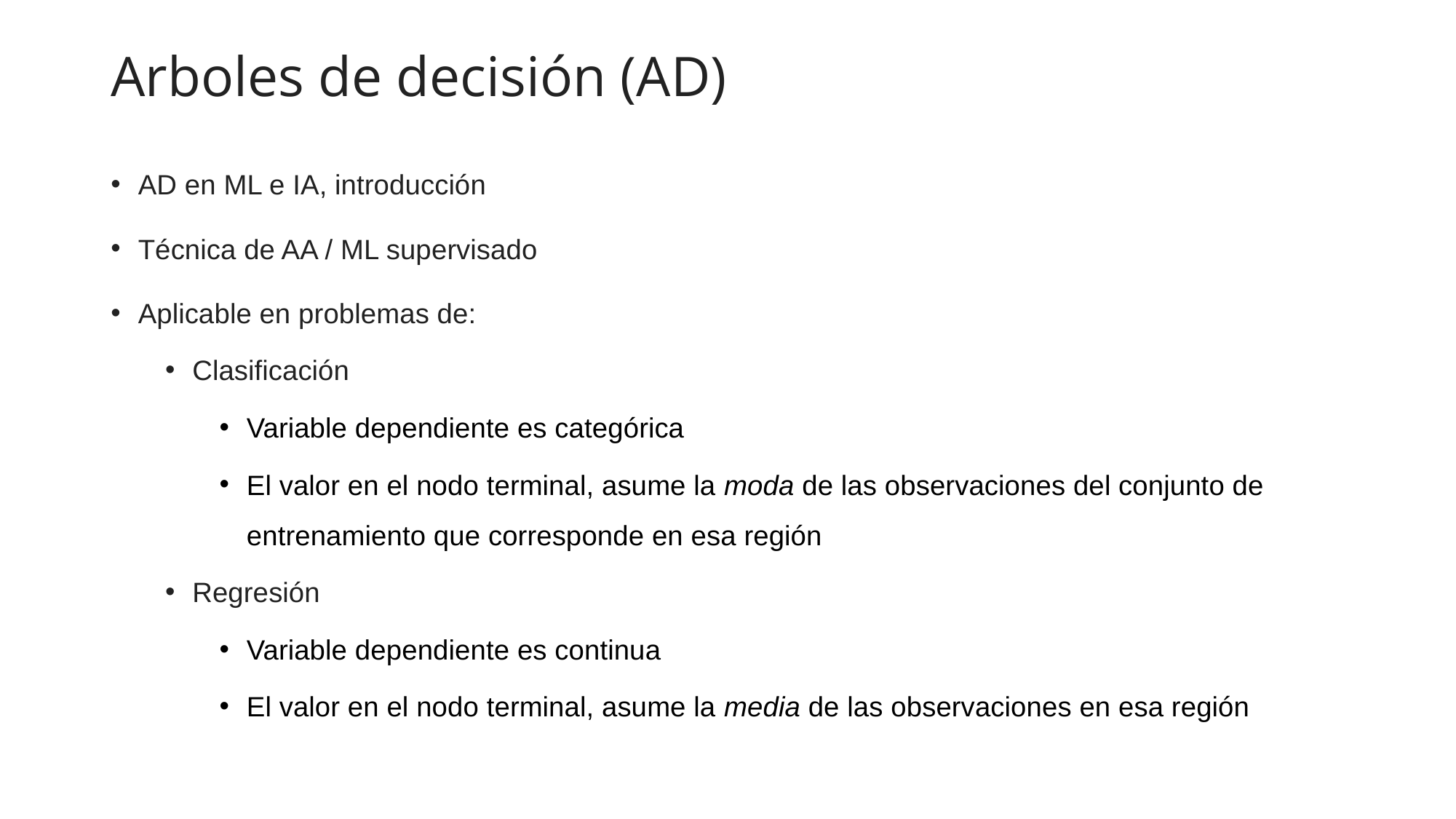

# Arboles de decisión (AD)
AD en ML e IA, introducción
Técnica de AA / ML supervisado
Aplicable en problemas de:
Clasificación
Variable dependiente es categórica
El valor en el nodo terminal, asume la moda de las observaciones del conjunto de entrenamiento que corresponde en esa región
Regresión
Variable dependiente es continua
El valor en el nodo terminal, asume la media de las observaciones en esa región